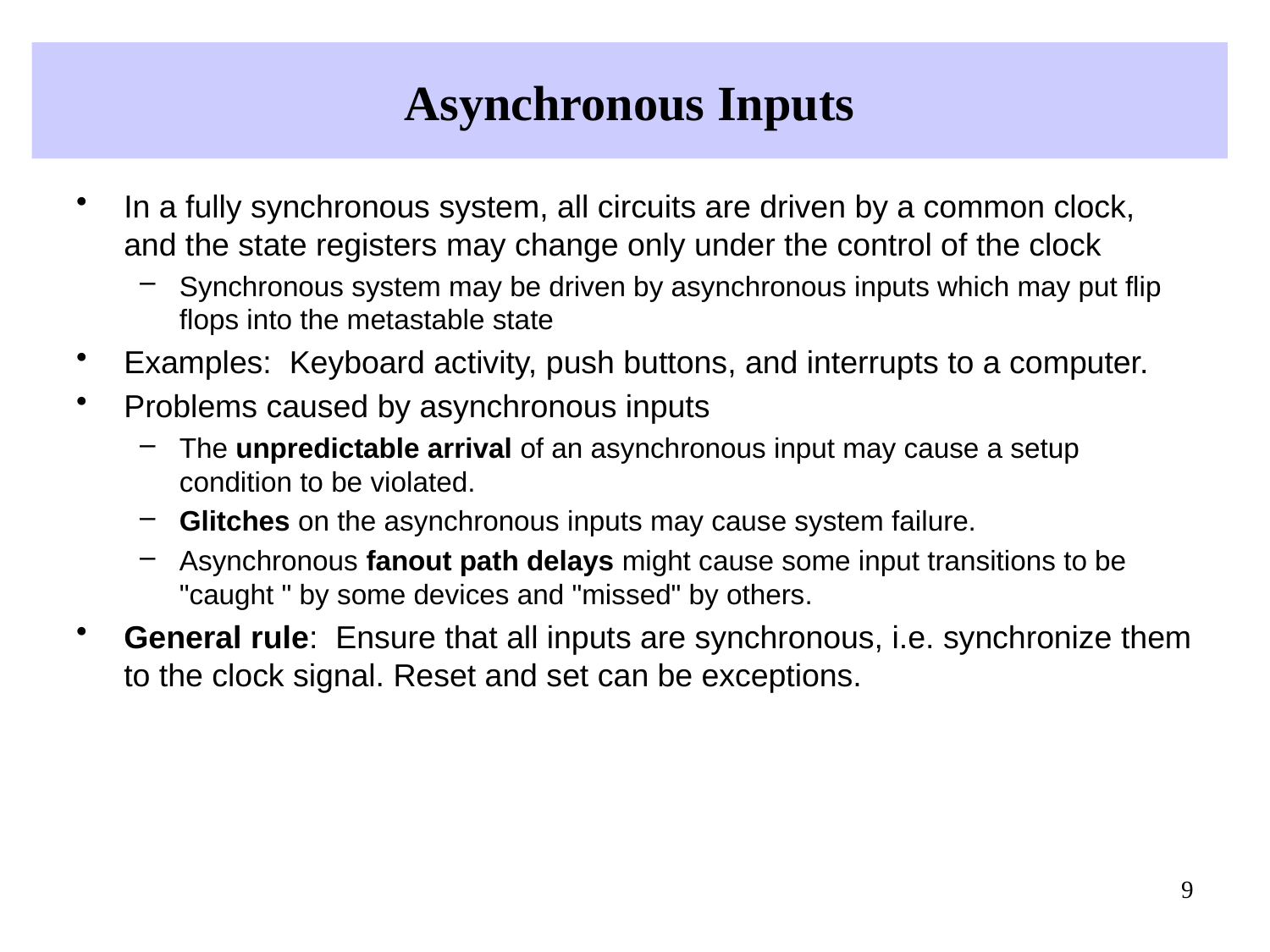

# Asynchronous Inputs
In a fully synchronous system, all circuits are driven by a common clock, and the state registers may change only under the control of the clock
Synchronous system may be driven by asynchronous inputs which may put flip flops into the metastable state
Examples:  Keyboard activity, push buttons, and interrupts to a computer.
Problems caused by asynchronous inputs
The unpredictable arrival of an asynchronous input may cause a setup condition to be violated.
Glitches on the asynchronous inputs may cause system failure.
Asynchronous fanout path delays might cause some input transitions to be "caught " by some devices and "missed" by others.
General rule:  Ensure that all inputs are synchronous, i.e. synchronize them to the clock signal. Reset and set can be exceptions.
9